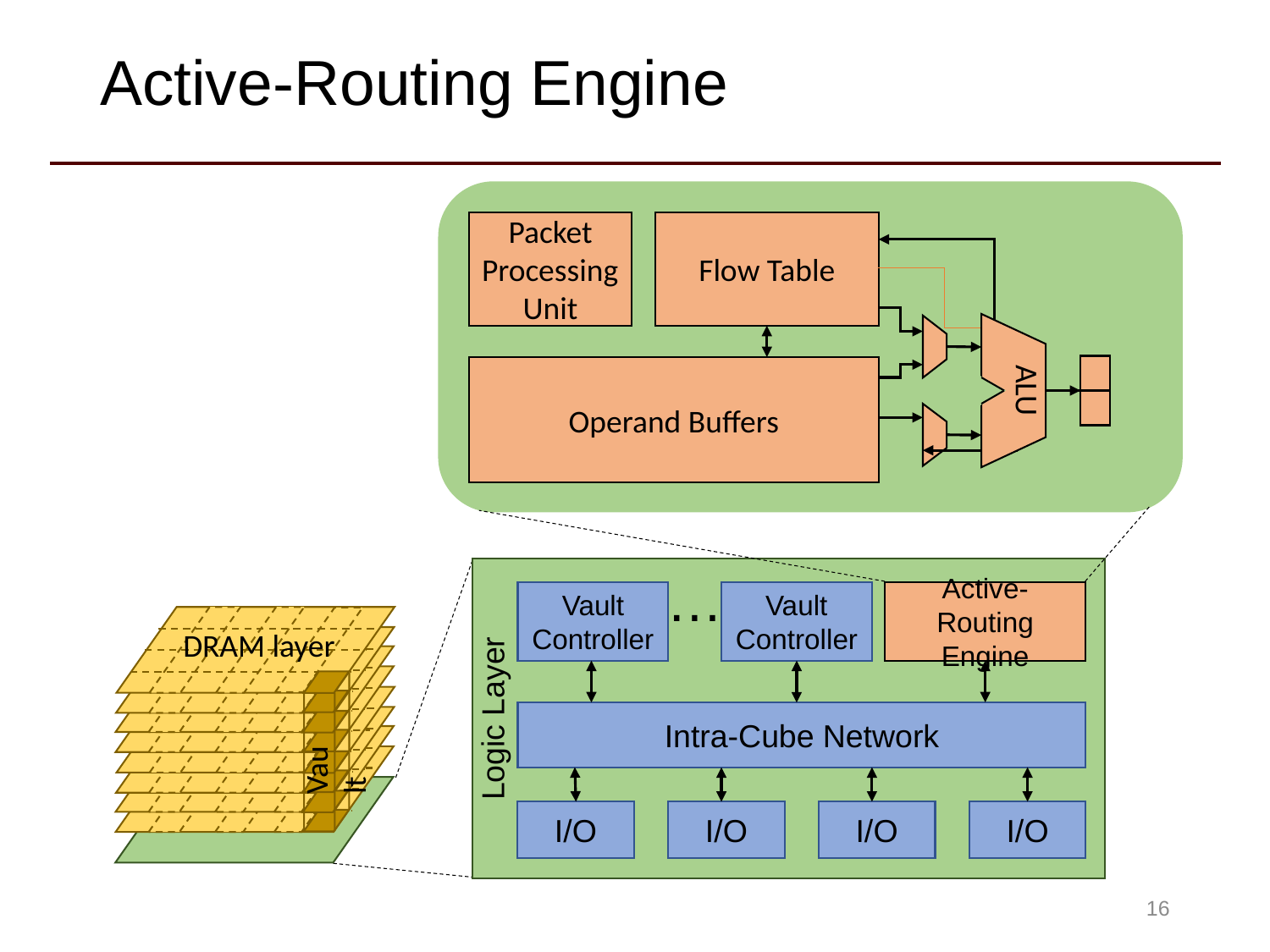

# Active-Routing Engine

Packet Processing Unit
Flow Table
ALU

Operand Buffers

…
Vault Controller
Vault Controller
Active-Routing Engine
Logic Layer
Intra-Cube Network
I/O
I/O
I/O
I/O

…  …
Vault Controller
Vault Controller
Logic Layer
Intra-Cube Network
I/O
I/O
I/O
I/O

DRAM layer

Vault

16